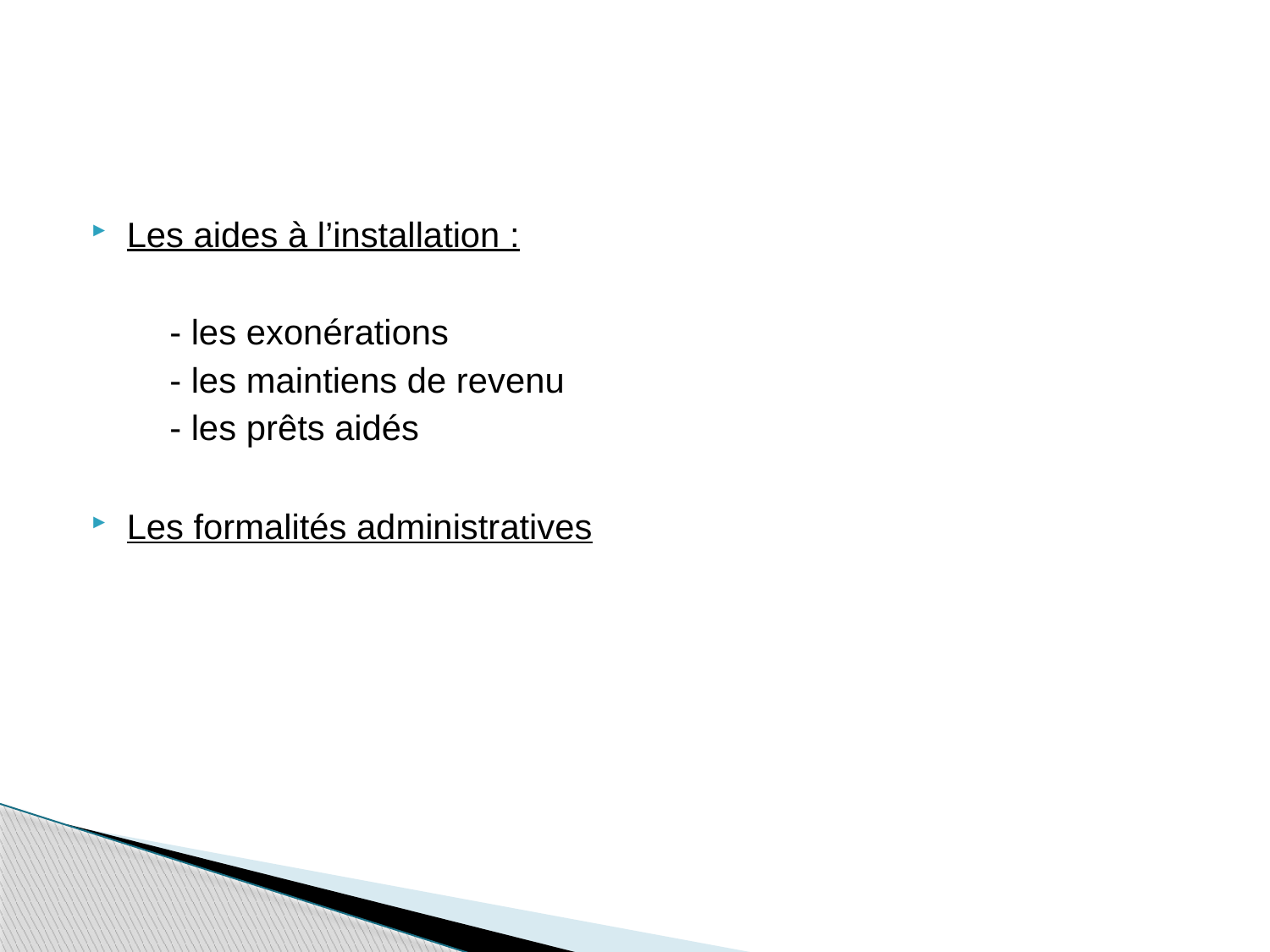

Les aides à l’installation :

    - les exonérations
    - les maintiens de revenu
    - les prêts aidés

Les formalités administratives